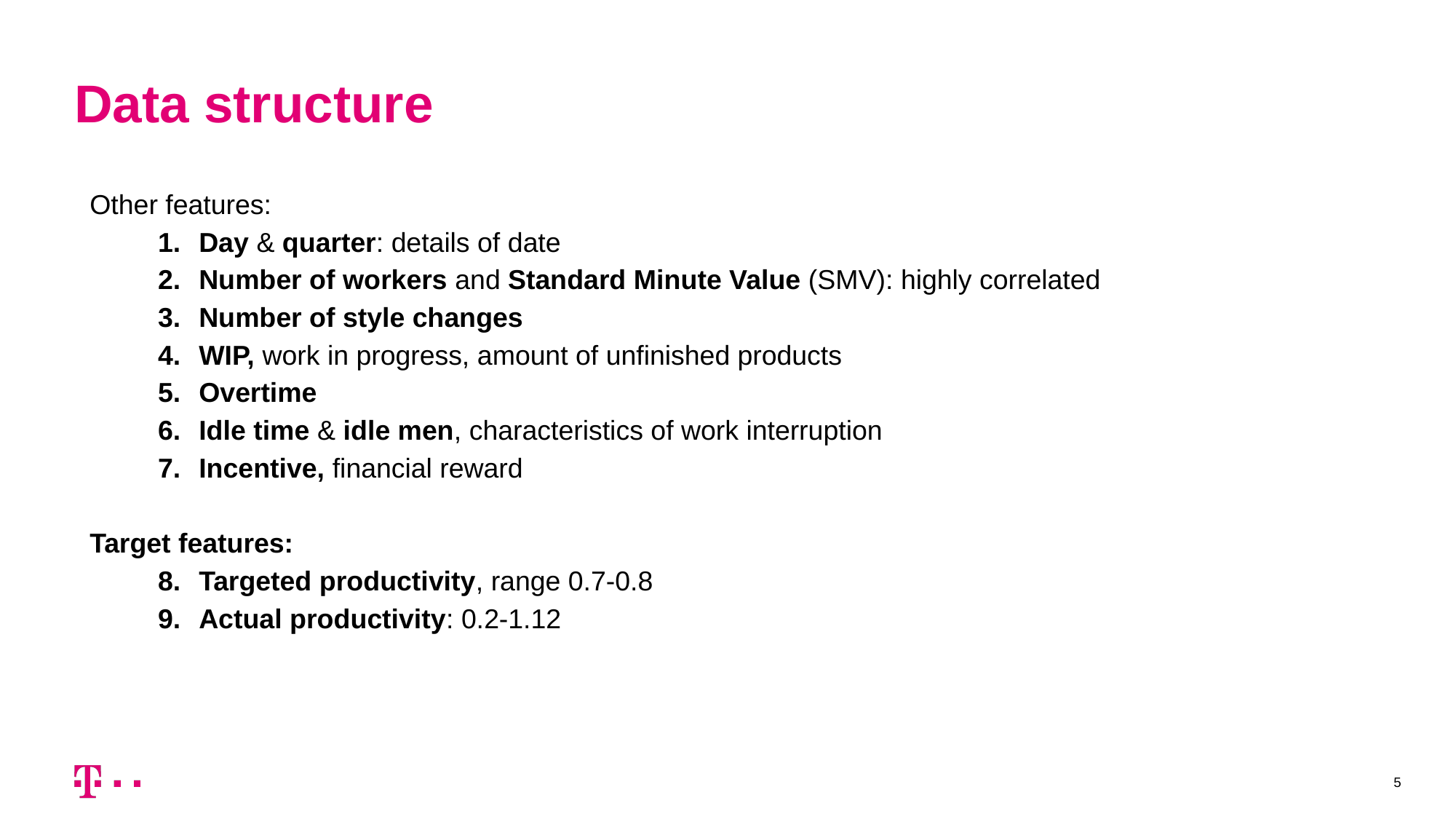

Data structure
Other features:
Day & quarter: details of date
Number of workers and Standard Minute Value (SMV): highly correlated
Number of style changes
WIP, work in progress, amount of unfinished products
Overtime
Idle time & idle men, characteristics of work interruption
Incentive, financial reward

Target features:
Targeted productivity, range 0.7-0.8
Actual productivity: 0.2-1.12
5